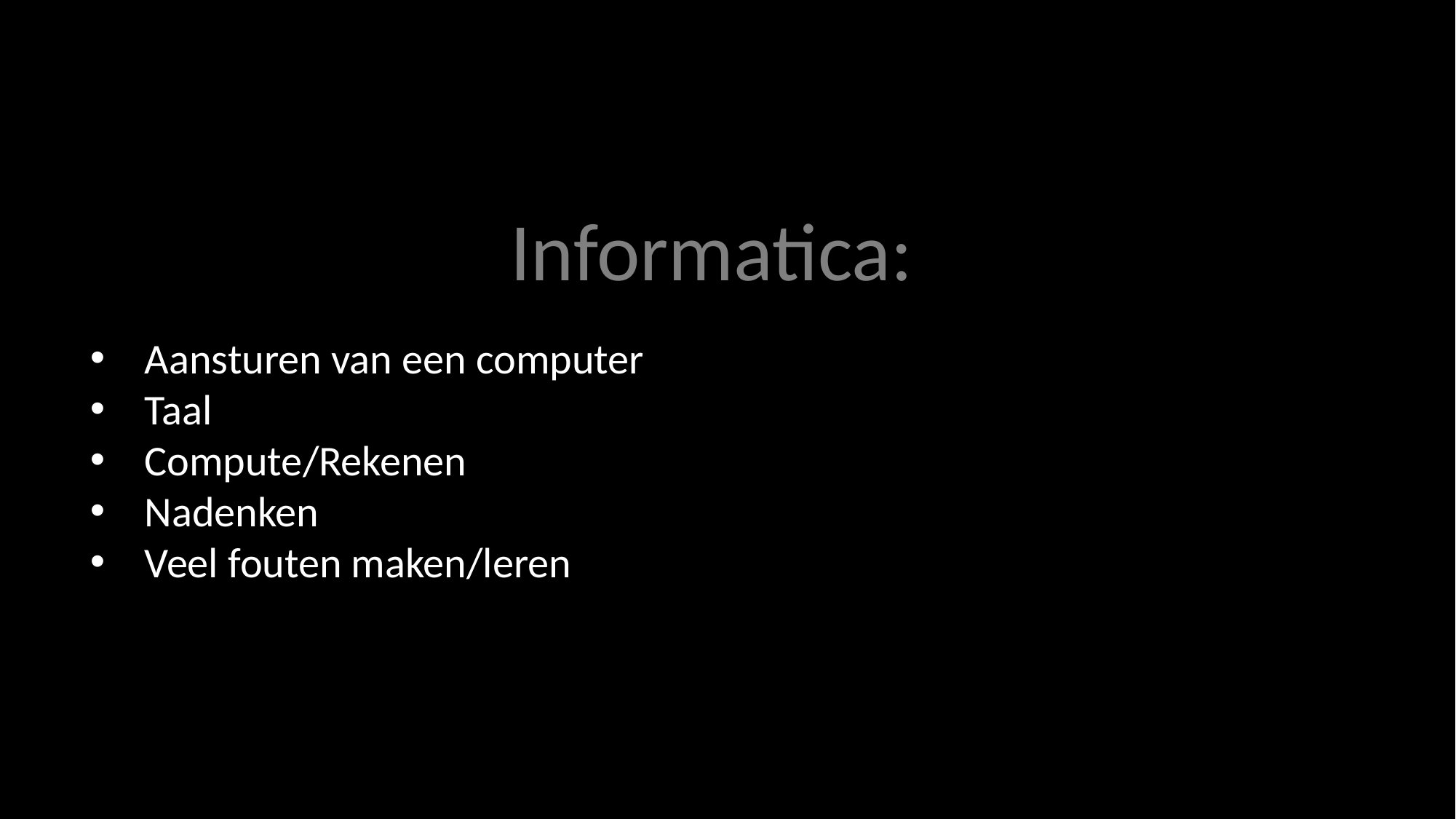

Informatica:
Aansturen van een computer
Taal
Compute/Rekenen
Nadenken
Veel fouten maken/leren